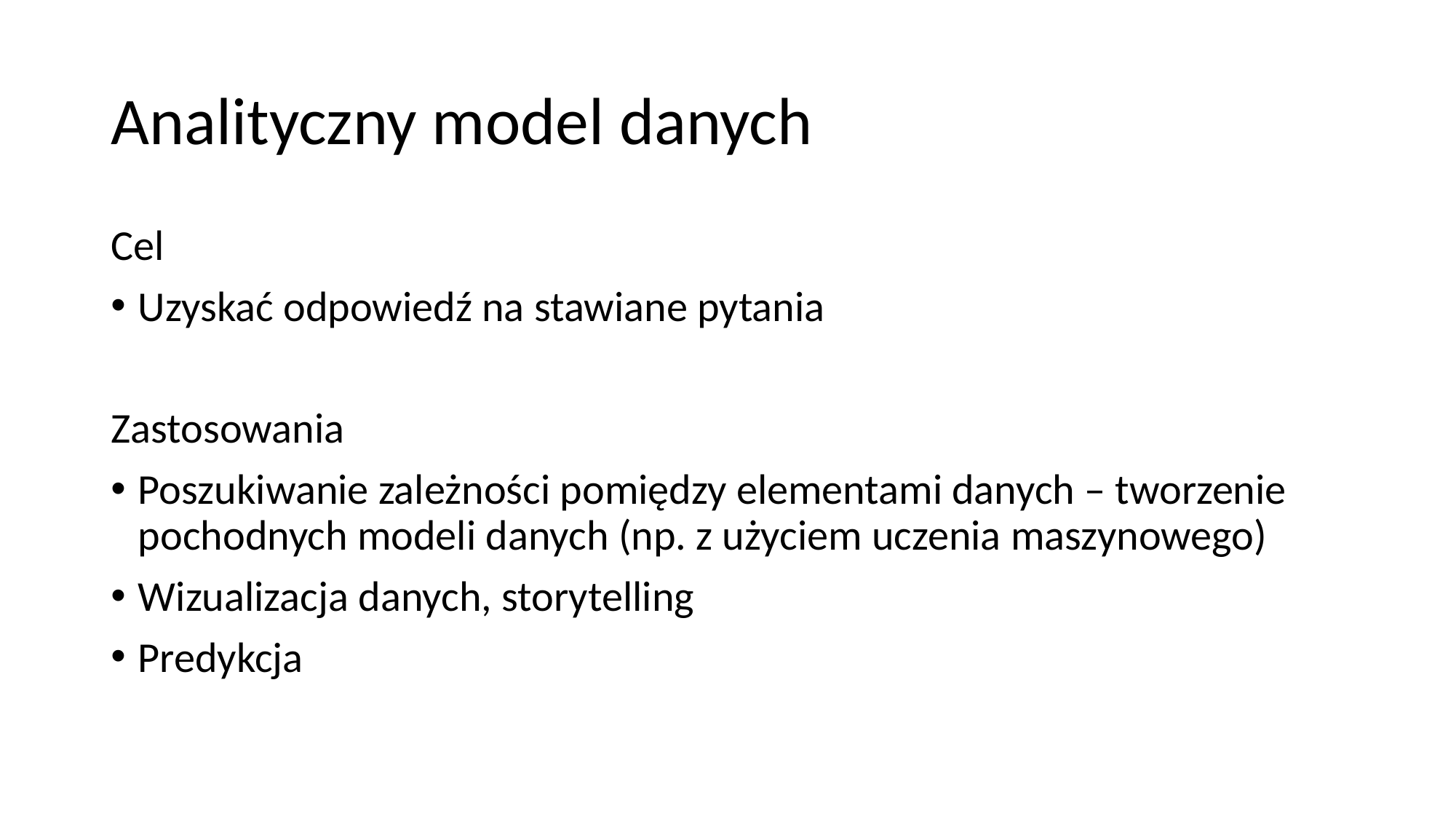

# Analityczny model danych
Cel
Uzyskać odpowiedź na stawiane pytania

Zastosowania
Poszukiwanie zależności pomiędzy elementami danych – tworzenie pochodnych modeli danych (np. z użyciem uczenia maszynowego)
Wizualizacja danych, storytelling
Predykcja